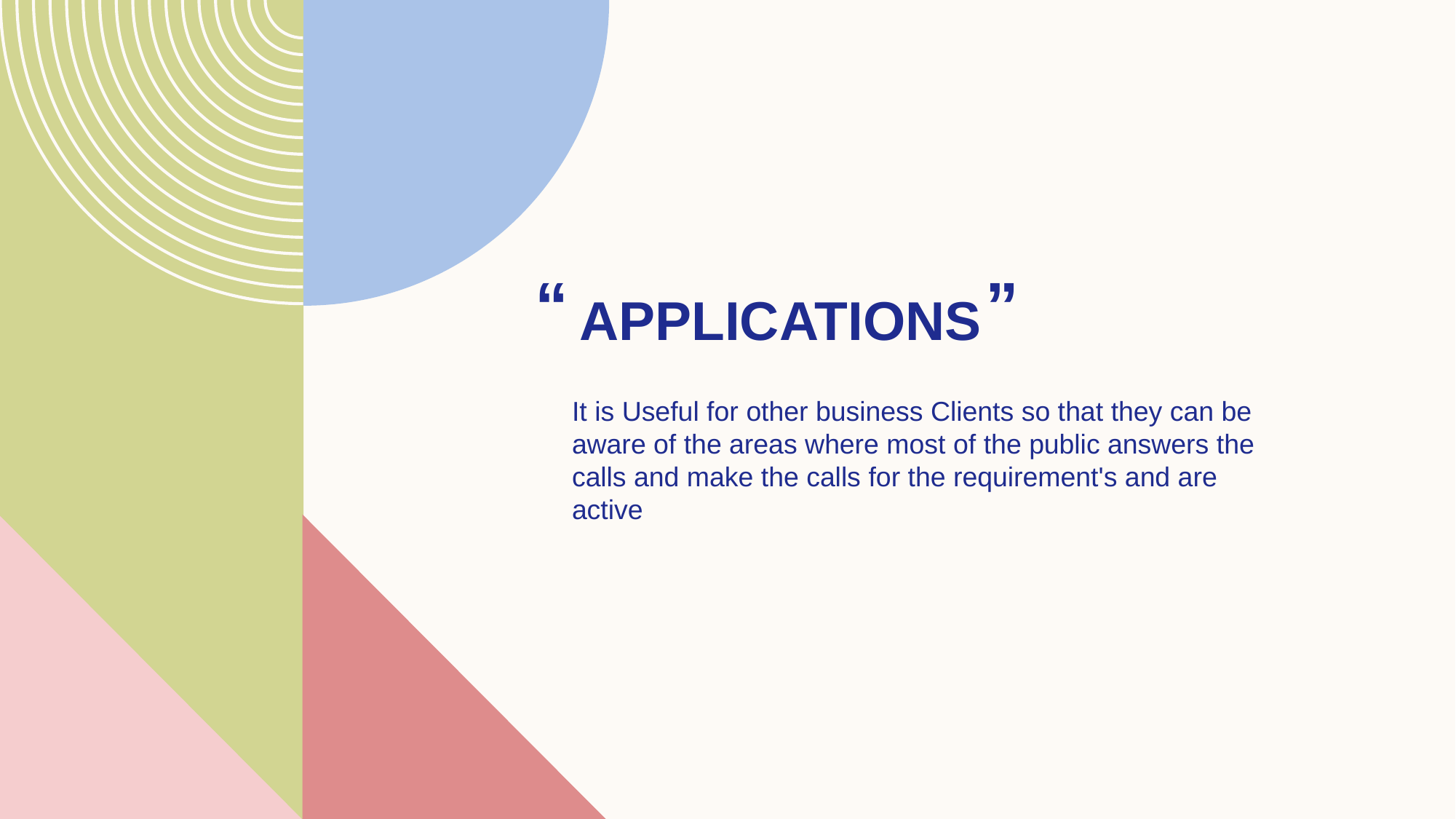

“
”
# Applications
It is Useful for other business Clients so that they can be aware of the areas where most of the public answers the calls and make the calls for the requirement's and are active